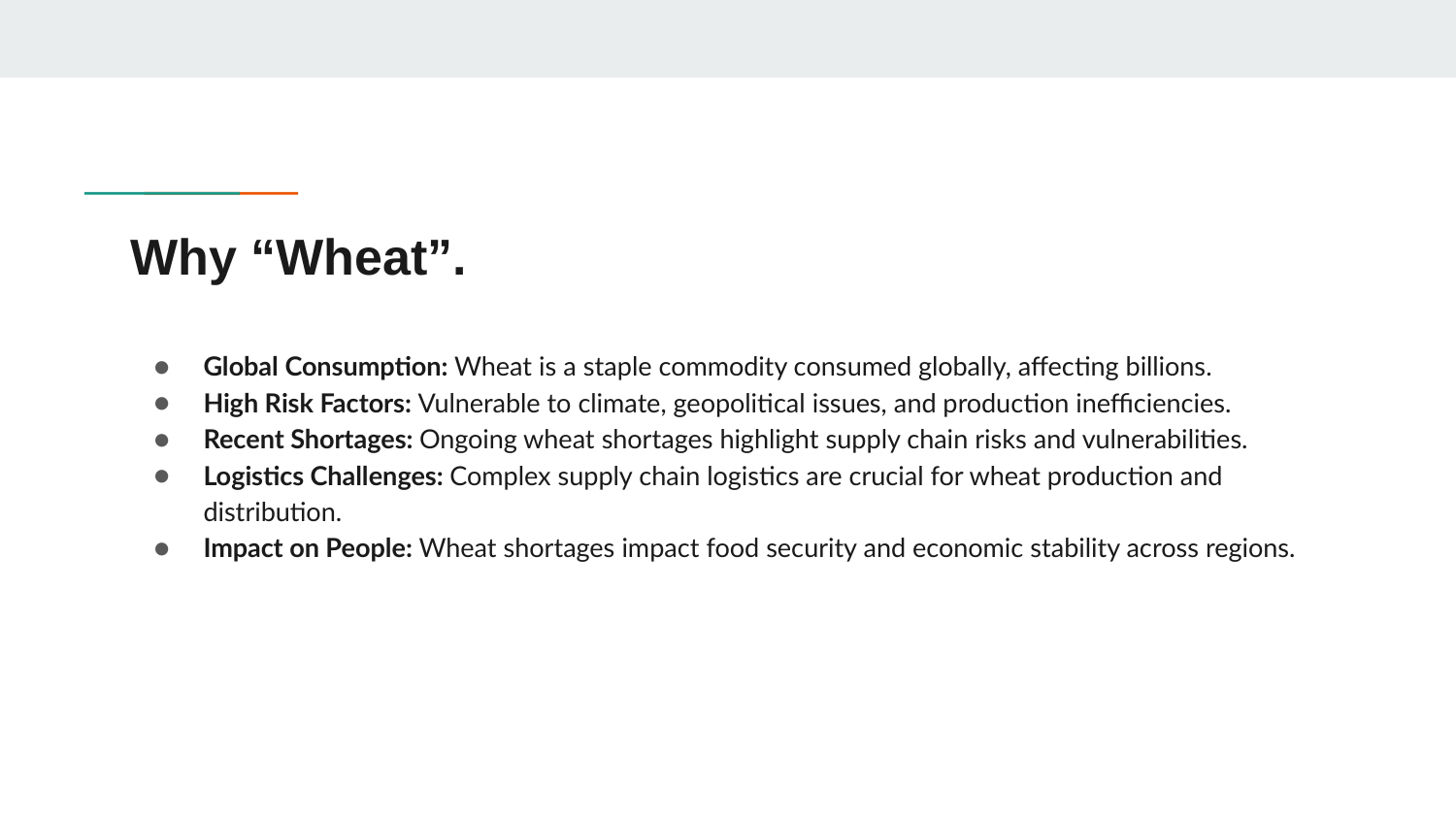

# Why “Wheat”.
Global Consumption: Wheat is a staple commodity consumed globally, affecting billions.
High Risk Factors: Vulnerable to climate, geopolitical issues, and production inefficiencies.
Recent Shortages: Ongoing wheat shortages highlight supply chain risks and vulnerabilities.
Logistics Challenges: Complex supply chain logistics are crucial for wheat production and distribution.
Impact on People: Wheat shortages impact food security and economic stability across regions.